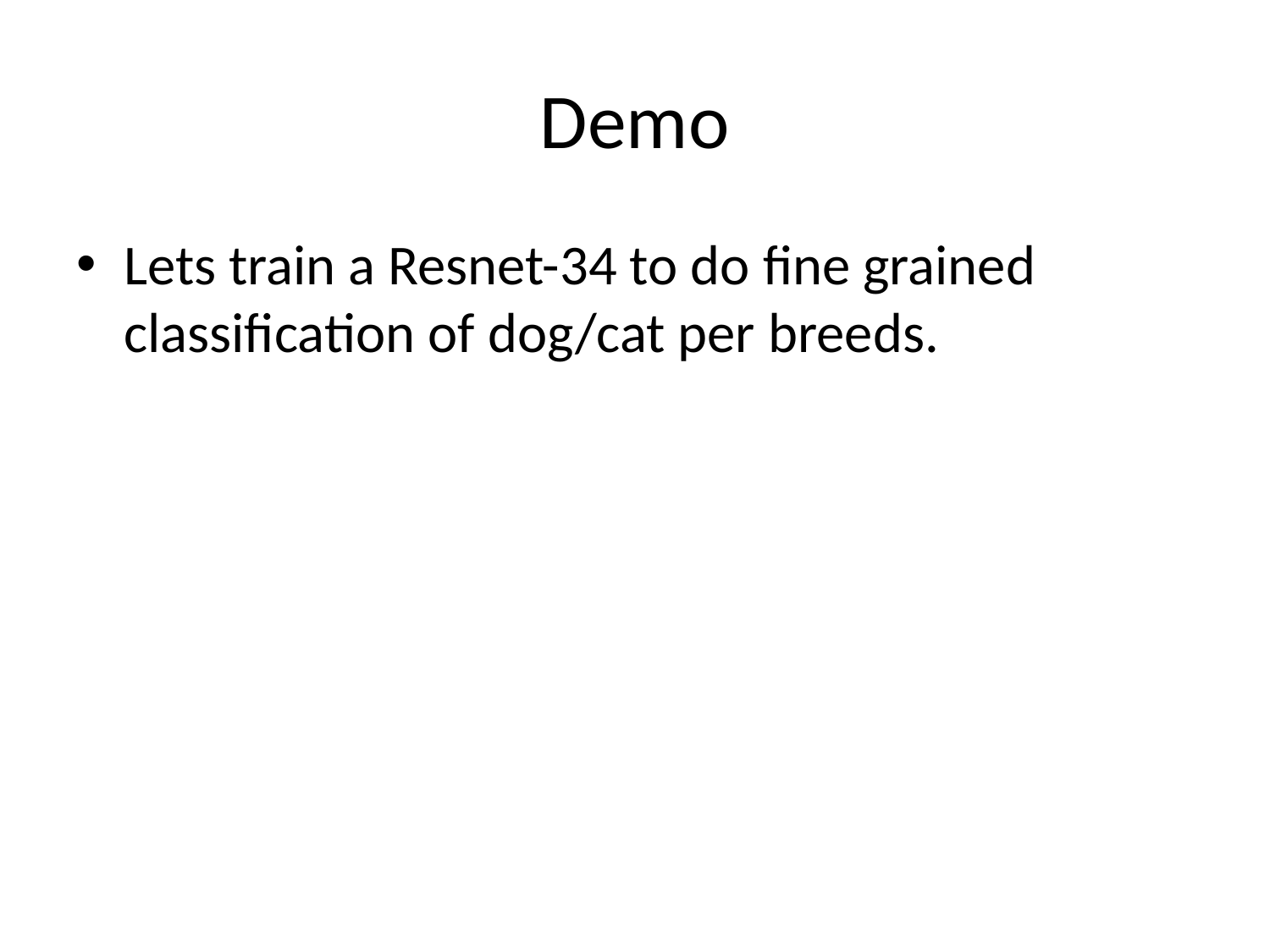

# Demo
Lets train a Resnet-34 to do fine grained classification of dog/cat per breeds.